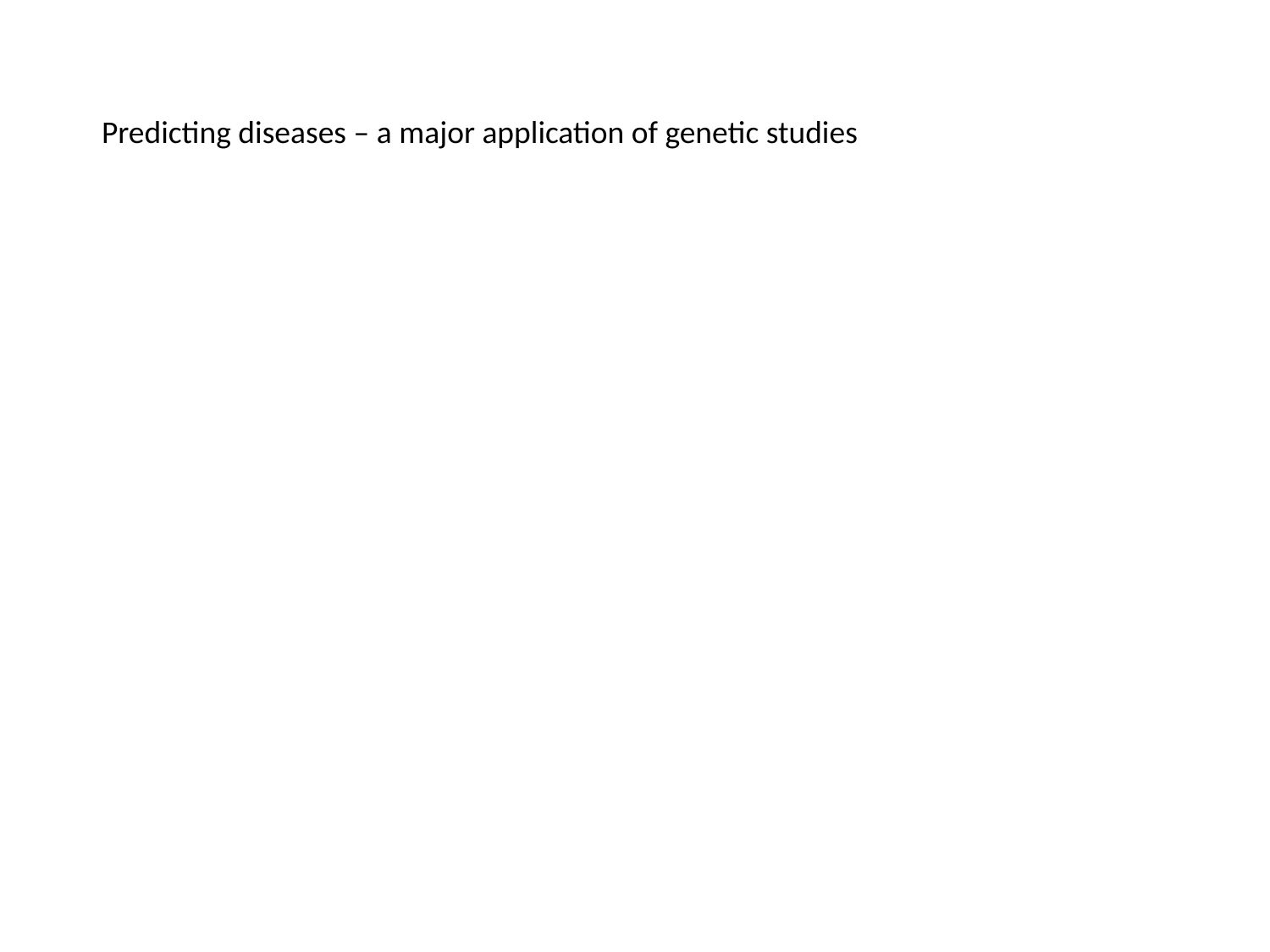

Predicting diseases – a major application of genetic studies